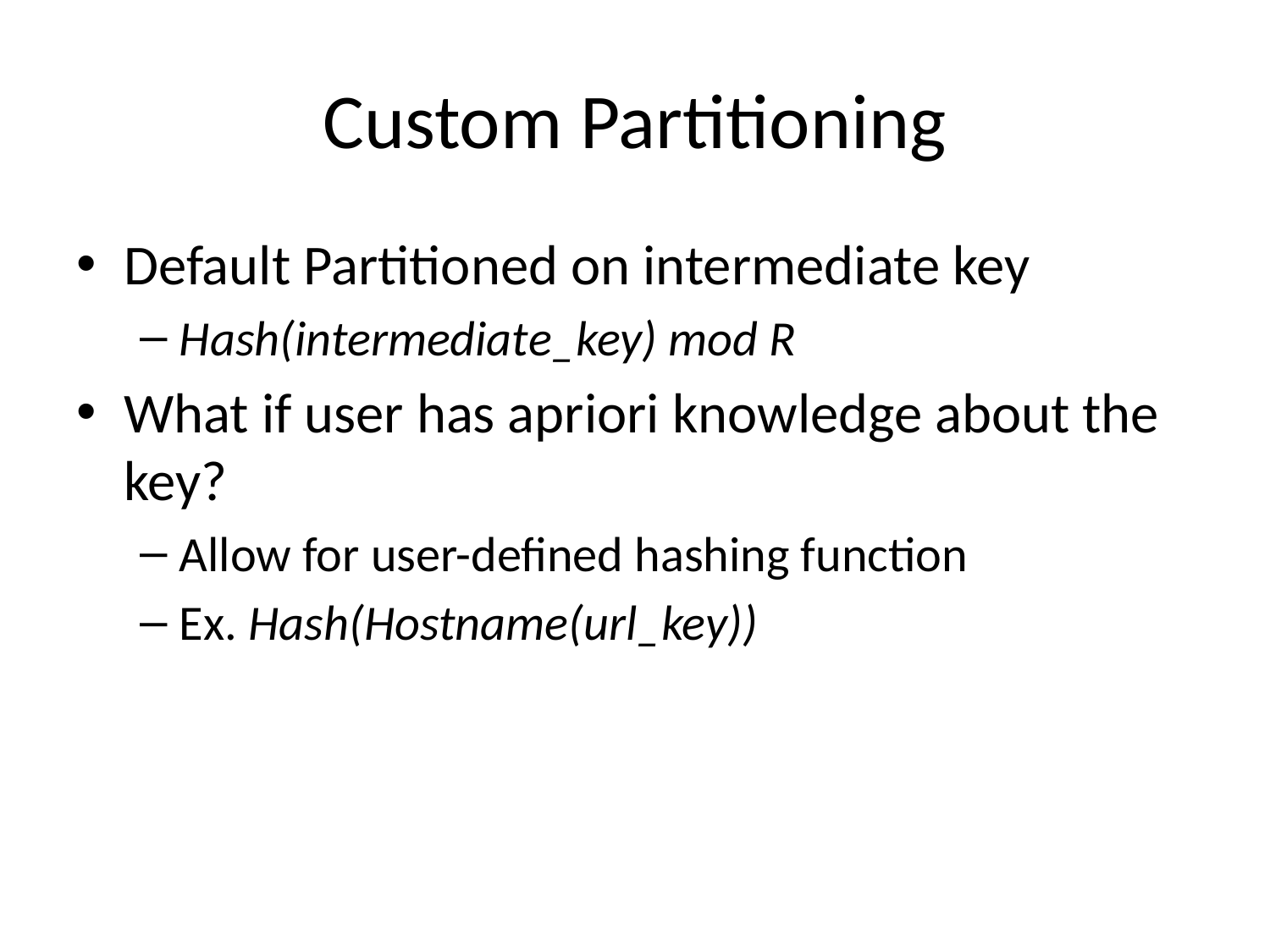

# Custom Partitioning
Default Partitioned on intermediate key
Hash(intermediate_key) mod R
What if user has apriori knowledge about the key?
Allow for user-defined hashing function
Ex. Hash(Hostname(url_key))